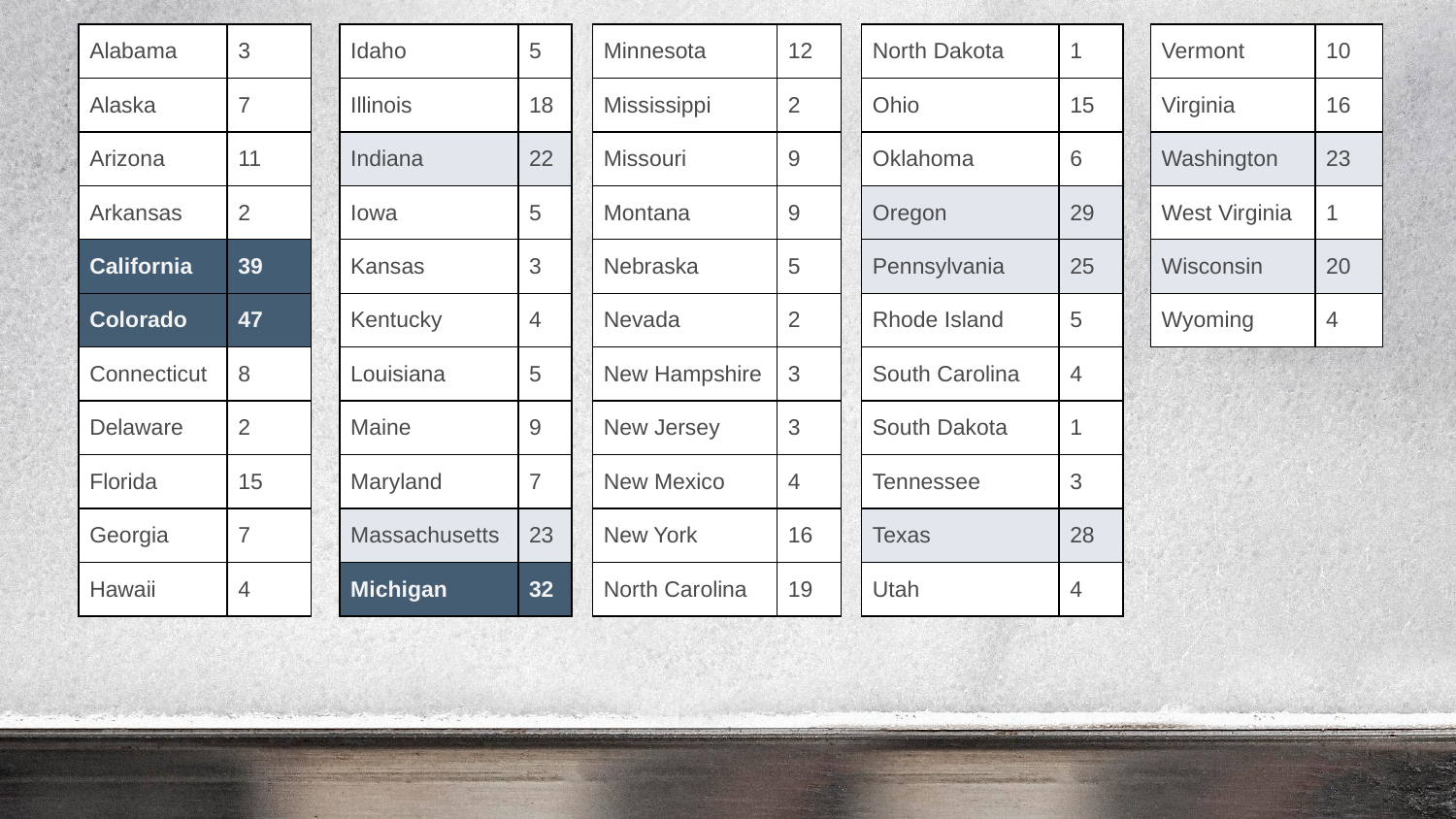

| Alabama | 3 |
| --- | --- |
| Alaska | 7 |
| Arizona | 11 |
| Arkansas | 2 |
| California | 39 |
| Colorado | 47 |
| Connecticut | 8 |
| Delaware | 2 |
| Florida | 15 |
| Georgia | 7 |
| Hawaii | 4 |
| Idaho | 5 |
| --- | --- |
| Illinois | 18 |
| Indiana | 22 |
| Iowa | 5 |
| Kansas | 3 |
| Kentucky | 4 |
| Louisiana | 5 |
| Maine | 9 |
| Maryland | 7 |
| Massachusetts | 23 |
| Michigan | 32 |
| Minnesota | 12 |
| --- | --- |
| Mississippi | 2 |
| Missouri | 9 |
| Montana | 9 |
| Nebraska | 5 |
| Nevada | 2 |
| New Hampshire | 3 |
| New Jersey | 3 |
| New Mexico | 4 |
| New York | 16 |
| North Carolina | 19 |
| North Dakota | 1 |
| --- | --- |
| Ohio | 15 |
| Oklahoma | 6 |
| Oregon | 29 |
| Pennsylvania | 25 |
| Rhode Island | 5 |
| South Carolina | 4 |
| South Dakota | 1 |
| Tennessee | 3 |
| Texas | 28 |
| Utah | 4 |
| Vermont | 10 |
| --- | --- |
| Virginia | 16 |
| Washington | 23 |
| West Virginia | 1 |
| Wisconsin | 20 |
| Wyoming | 4 |